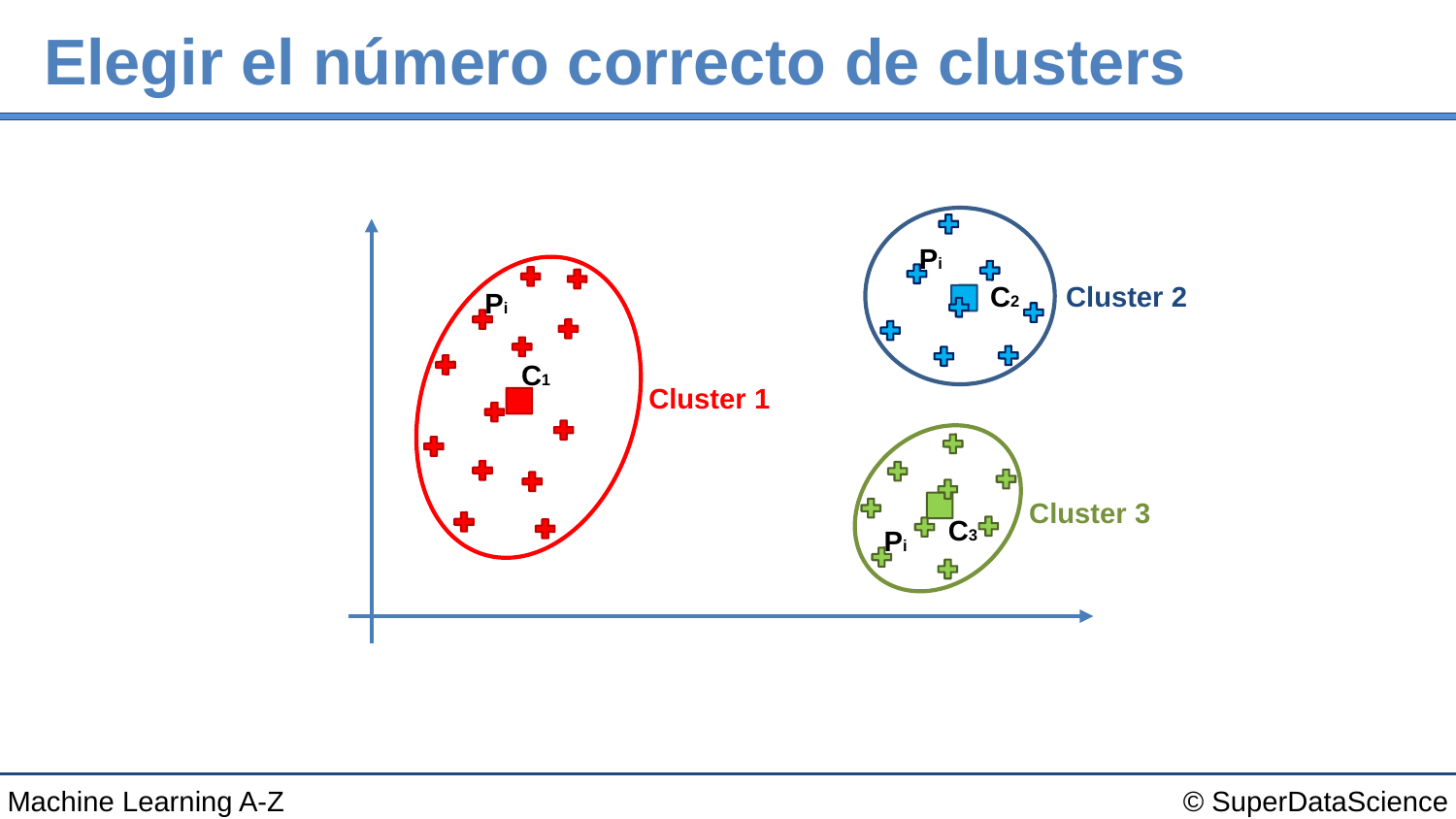

# Elegir el número correcto de clusters

Pi

Cluster 2
C2
Pi

C1

Cluster 1

Cluster 3

C3

Pi